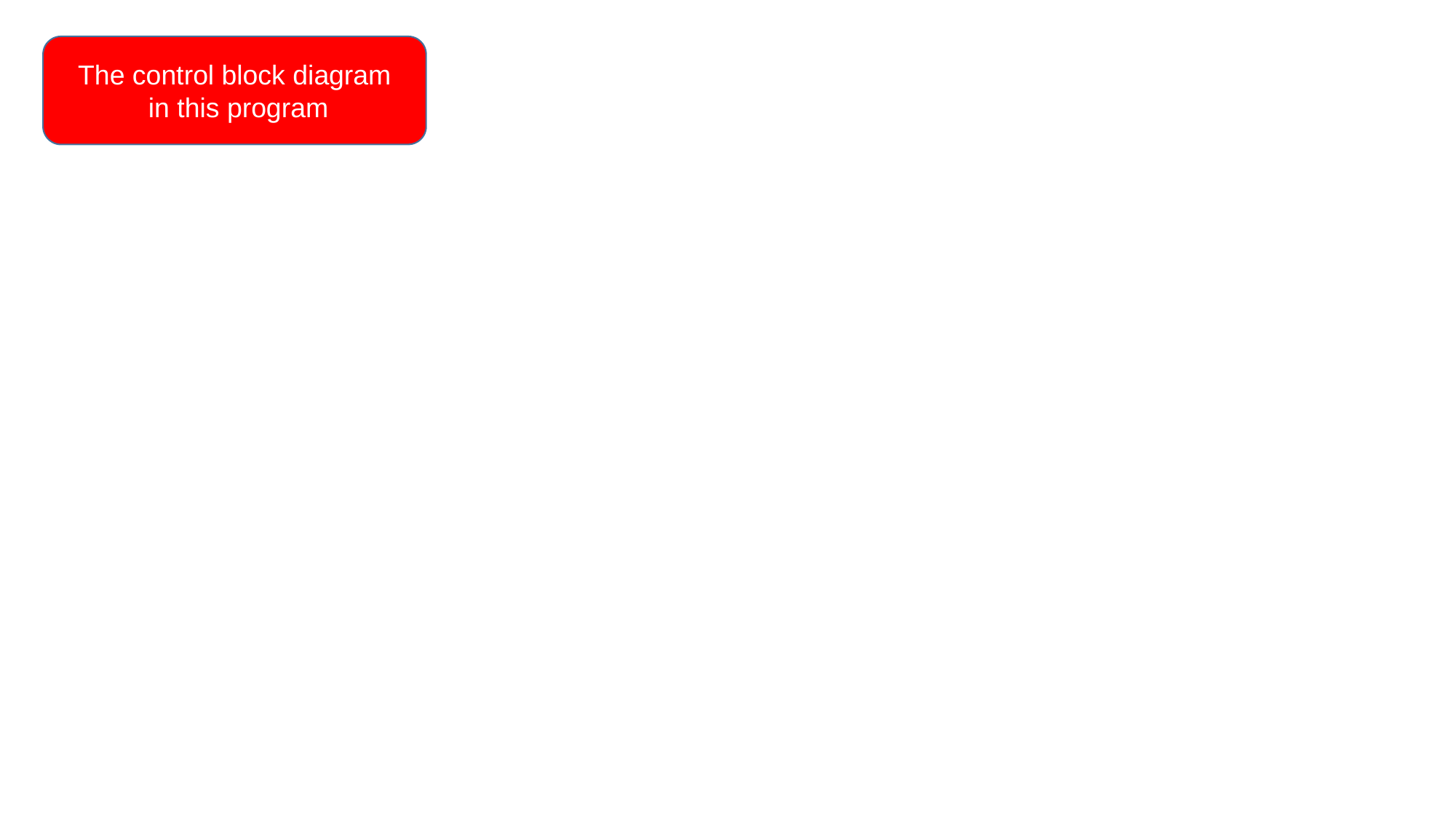

The control block diagram
 in this program